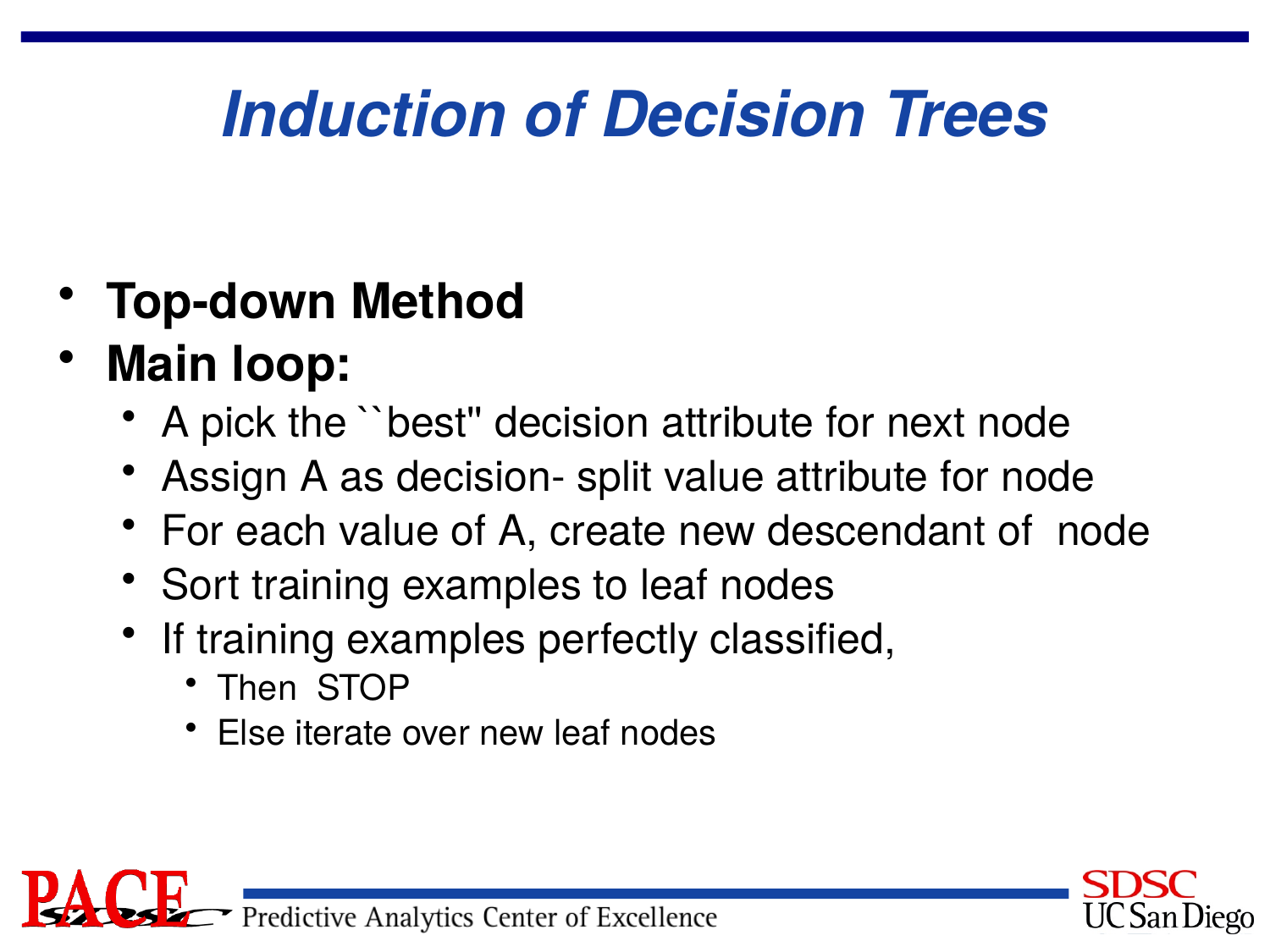

# Induction of Decision Trees
Top-down Method
Main loop:
A pick the ``best'' decision attribute for next node
Assign A as decision- split value attribute for node
For each value of A, create new descendant of  node
Sort training examples to leaf nodes
If training examples perfectly classified,
Then  STOP
Else iterate over new leaf nodes